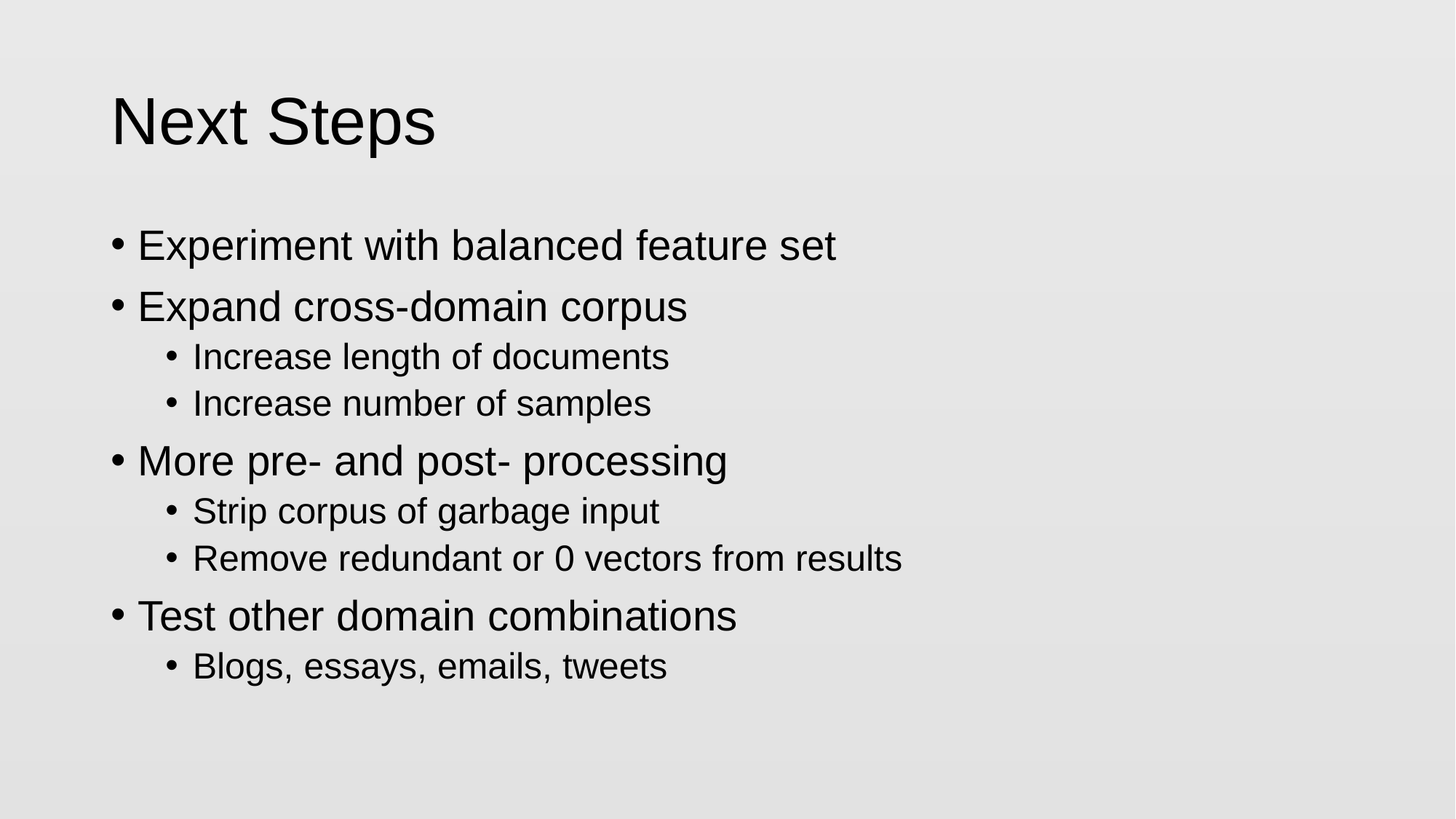

# Next Steps
Experiment with balanced feature set
Expand cross-domain corpus
Increase length of documents
Increase number of samples
More pre- and post- processing
Strip corpus of garbage input
Remove redundant or 0 vectors from results
Test other domain combinations
Blogs, essays, emails, tweets